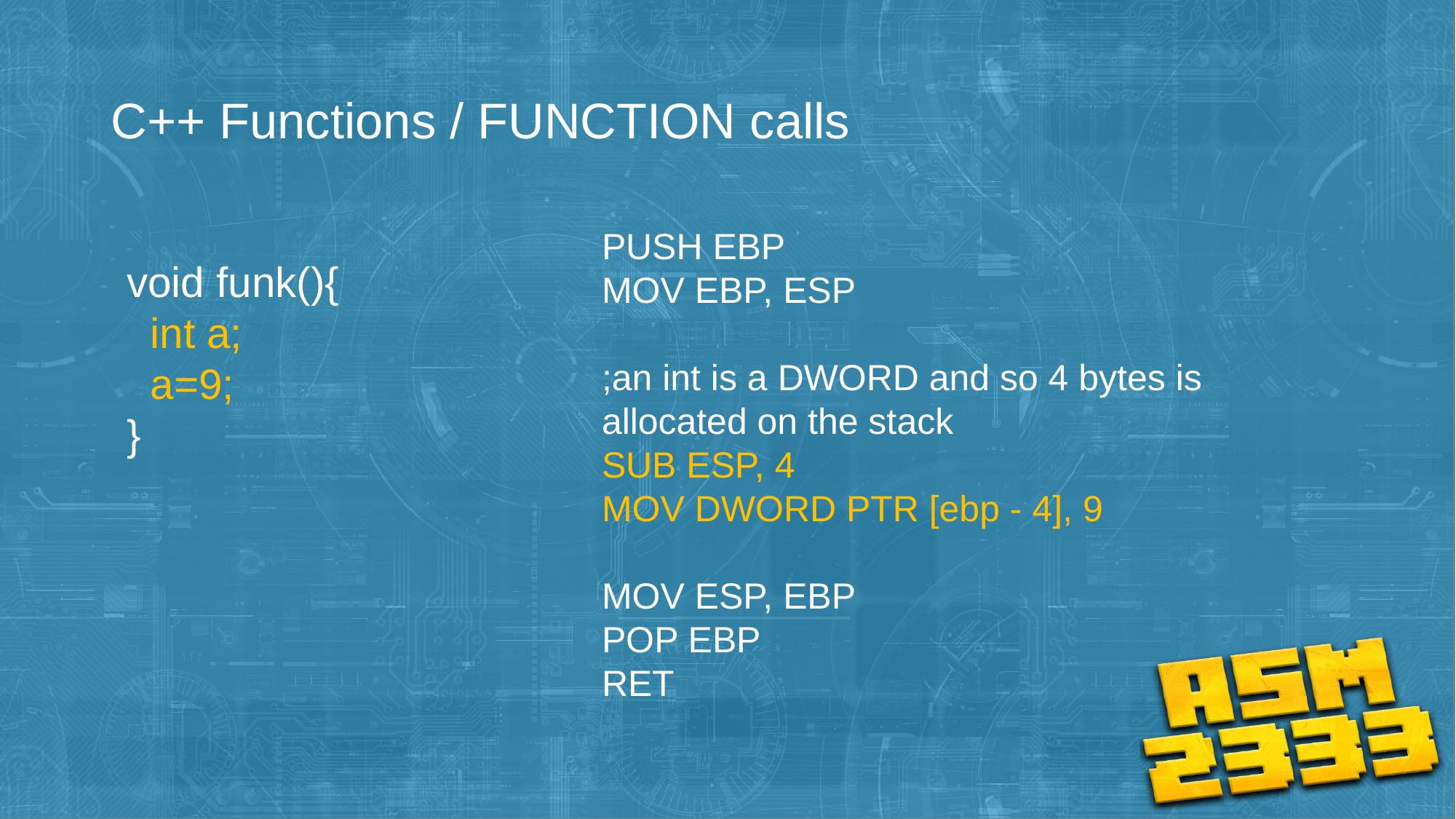

# C++ Functions / FUNCTION calls
PUSH EBP
MOV EBP, ESP

;an int is a DWORD and so 4 bytes is allocated on the stack
SUB ESP, 4
MOV DWORD PTR [ebp - 4], 9

MOV ESP, EBP
POP EBP
RET
void funk(){
  int a;
  a=9;
}